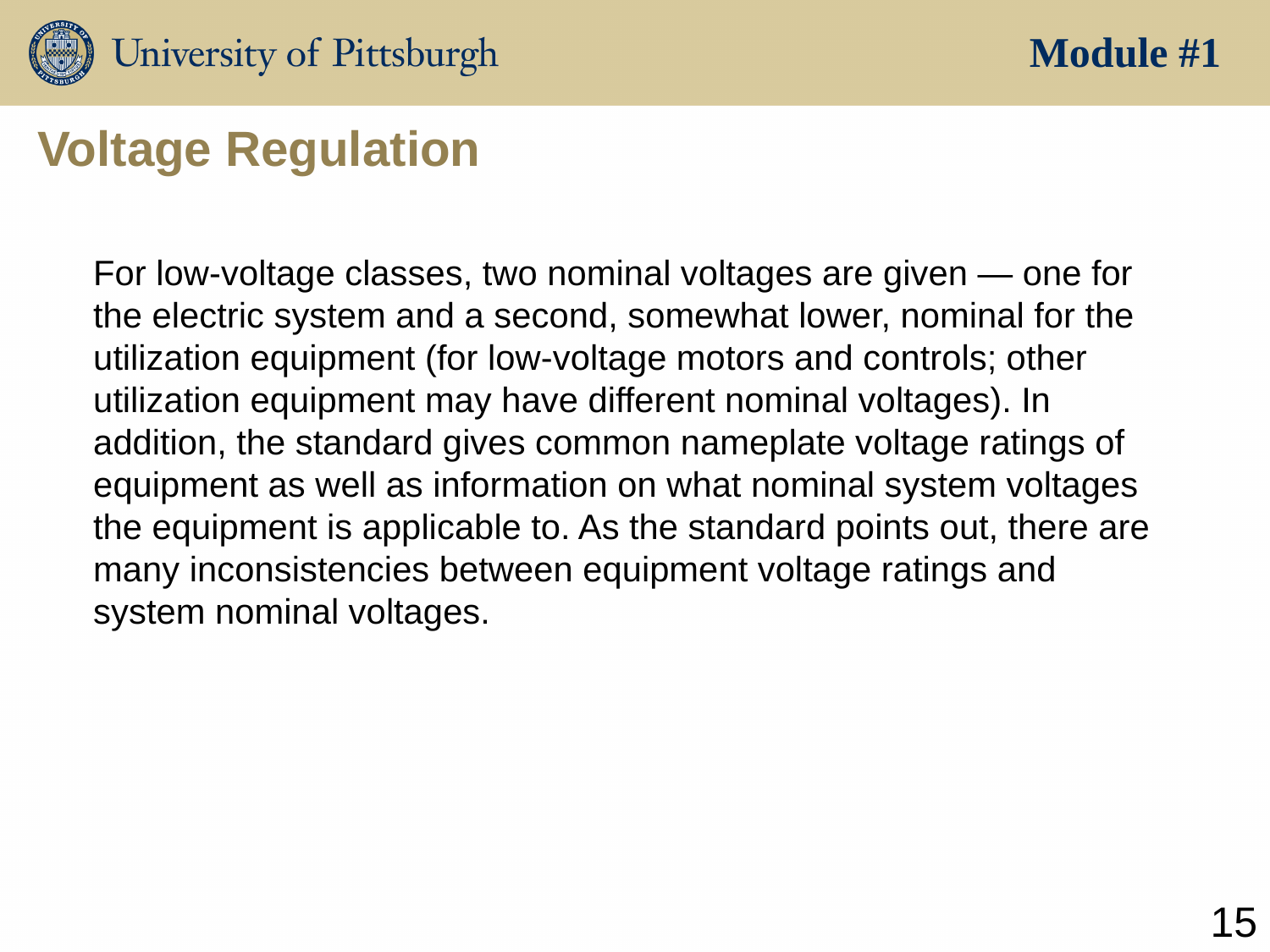

Module #1
# Voltage Regulation
For low-voltage classes, two nominal voltages are given — one for the electric system and a second, somewhat lower, nominal for the utilization equipment (for low-voltage motors and controls; other utilization equipment may have different nominal voltages). In addition, the standard gives common nameplate voltage ratings of equipment as well as information on what nominal system voltages the equipment is applicable to. As the standard points out, there are many inconsistencies between equipment voltage ratings and system nominal voltages.
15